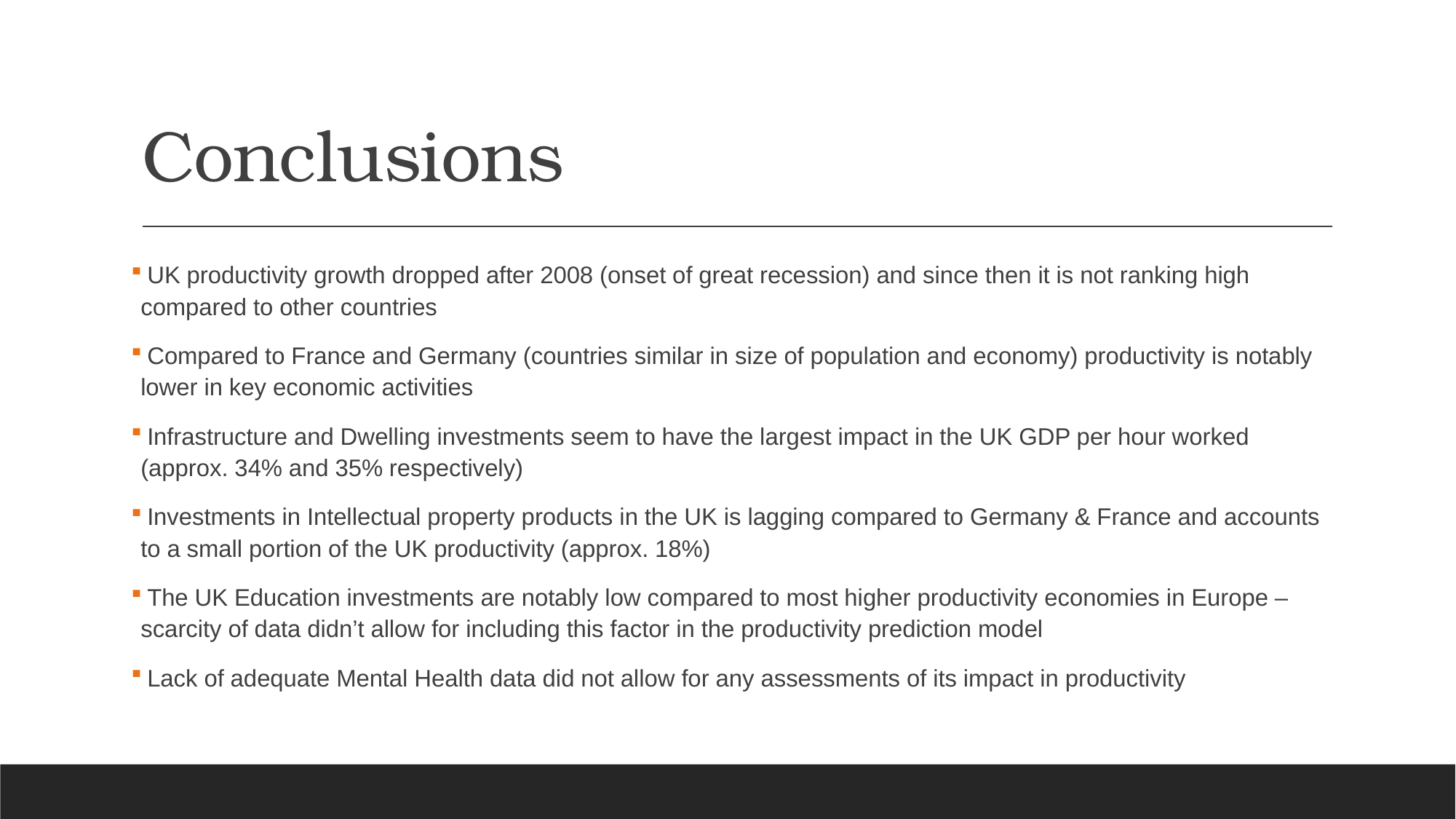

# Conclusions
 UK productivity growth dropped after 2008 (onset of great recession) and since then it is not ranking high compared to other countries
 Compared to France and Germany (countries similar in size of population and economy) productivity is notably lower in key economic activities
 Infrastructure and Dwelling investments seem to have the largest impact in the UK GDP per hour worked (approx. 34% and 35% respectively)
 Investments in Intellectual property products in the UK is lagging compared to Germany & France and accounts to a small portion of the UK productivity (approx. 18%)
 The UK Education investments are notably low compared to most higher productivity economies in Europe – scarcity of data didn’t allow for including this factor in the productivity prediction model
 Lack of adequate Mental Health data did not allow for any assessments of its impact in productivity